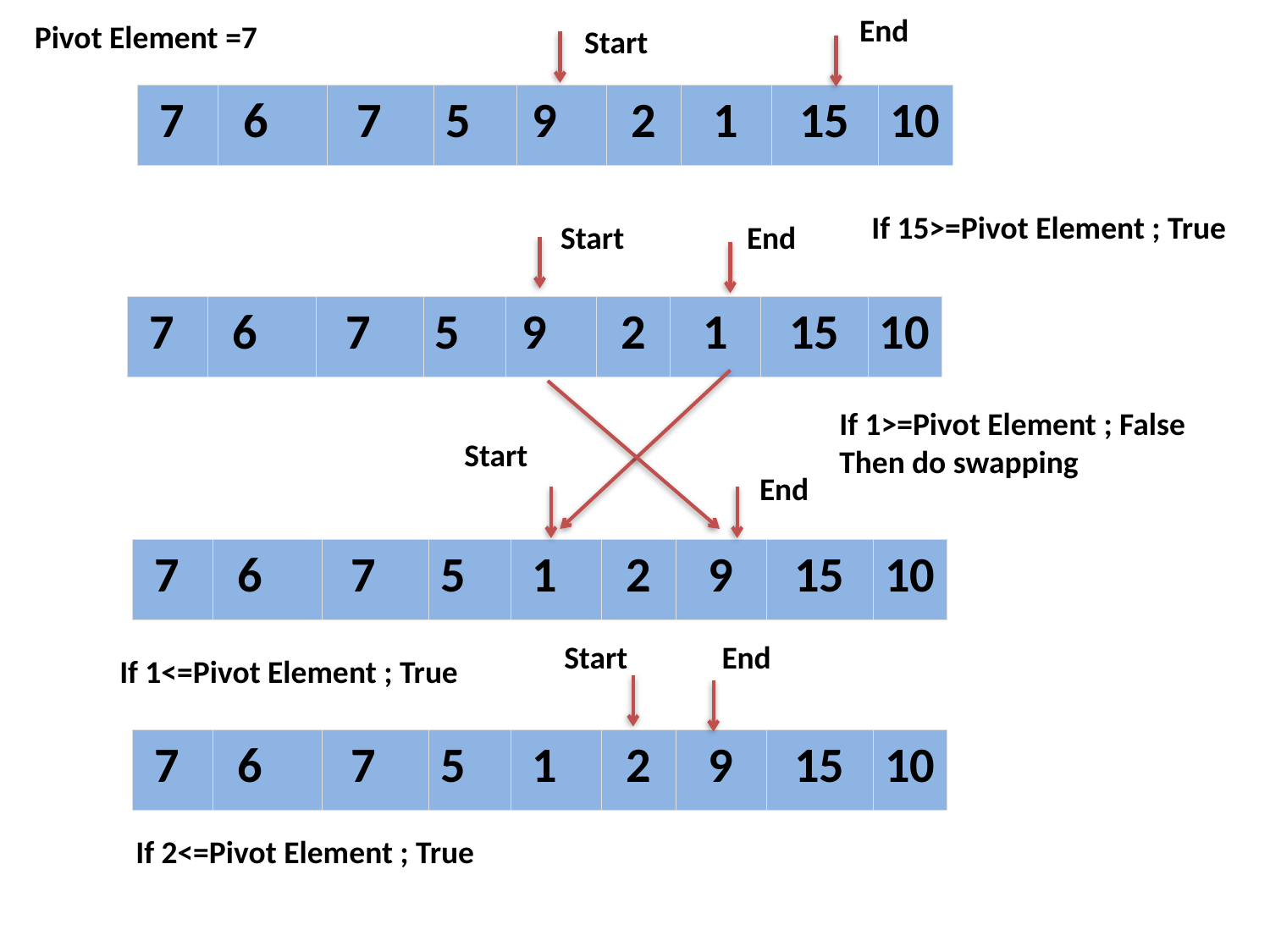

End
Pivot Element =7
Start
| 7 | 6 | 7 | 5 | 9 | 2 | 1 | 15 | 10 |
| --- | --- | --- | --- | --- | --- | --- | --- | --- |
If 15>=Pivot Element ; True
Start
End
| 7 | 6 | 7 | 5 | 9 | 2 | 1 | 15 | 10 |
| --- | --- | --- | --- | --- | --- | --- | --- | --- |
If 1>=Pivot Element ; False
Then do swapping
Start
End
| 7 | 6 | 7 | 5 | 1 | 2 | 9 | 15 | 10 |
| --- | --- | --- | --- | --- | --- | --- | --- | --- |
Start
End
If 1<=Pivot Element ; True
| 7 | 6 | 7 | 5 | 1 | 2 | 9 | 15 | 10 |
| --- | --- | --- | --- | --- | --- | --- | --- | --- |
If 2<=Pivot Element ; True